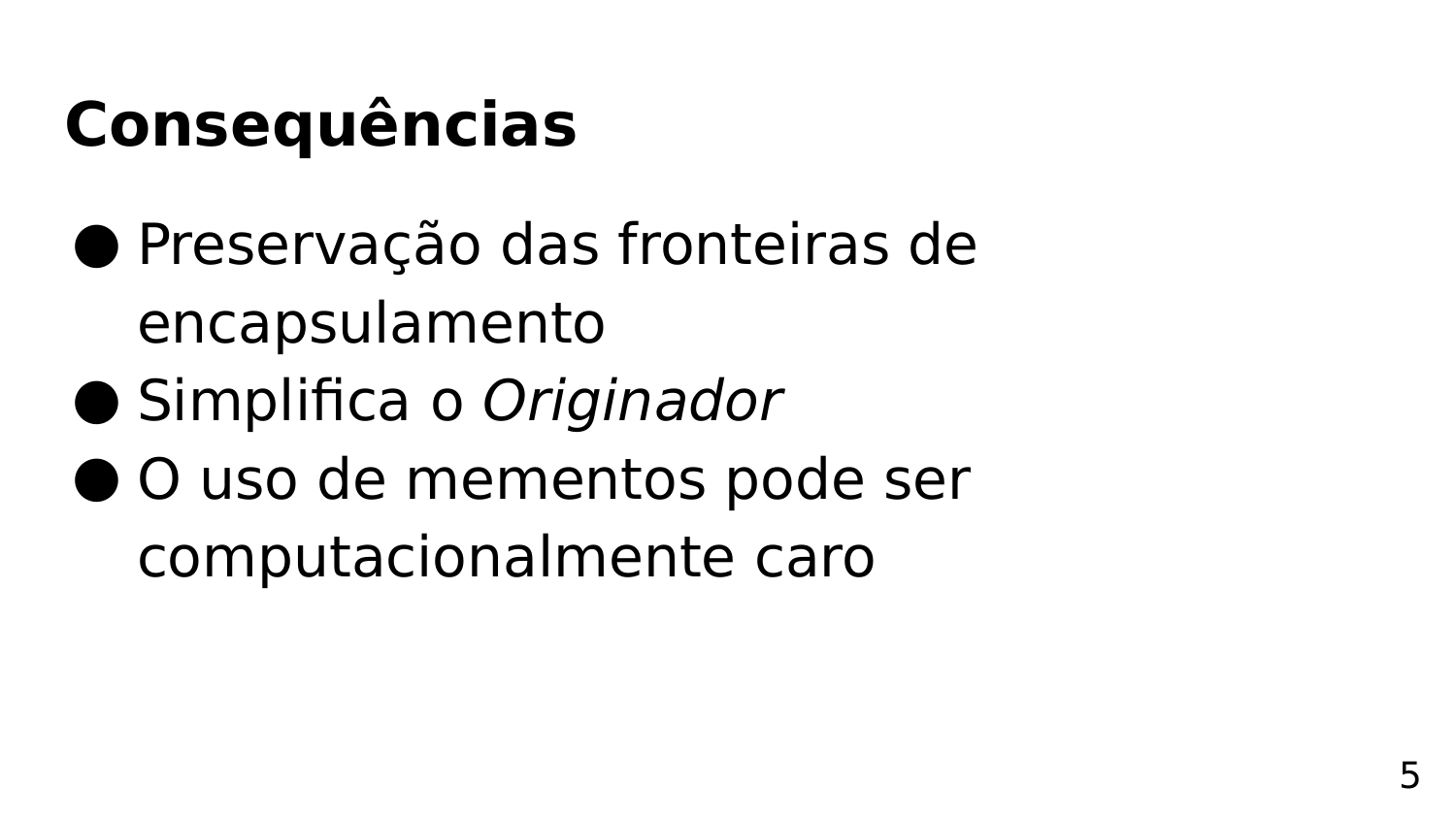

# Consequências
Preservação das fronteiras de encapsulamento
Simplifica o Originador
O uso de mementos pode ser computacionalmente caro
5